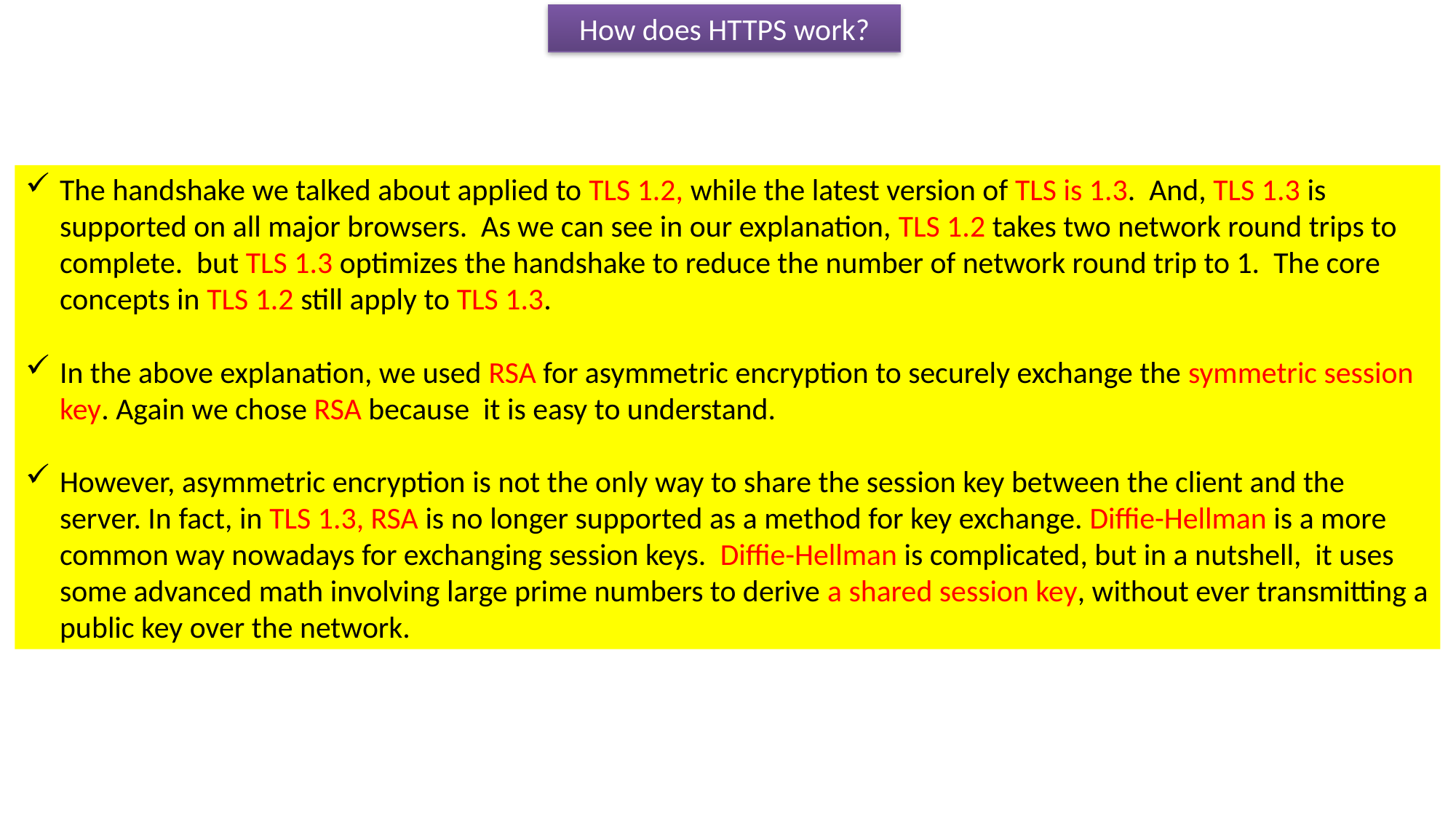

How does HTTPS work?

The handshake we talked about applied to TLS 1.2, while the latest version of TLS is 1.3.  And, TLS 1.3 is supported on all major browsers.  As we can see in our explanation, TLS 1.2 takes two network round trips to complete.  but TLS 1.3 optimizes the handshake to reduce the number of network round trip to 1.  The core concepts in TLS 1.2 still apply to TLS 1.3.

In the above explanation, we used RSA for asymmetric encryption to securely exchange the symmetric session key. Again we chose RSA because  it is easy to understand.
However, asymmetric encryption is not the only way to share the session key between the client and the server. In fact, in TLS 1.3, RSA is no longer supported as a method for key exchange. Diffie-Hellman is a more  common way nowadays for exchanging session keys.  Diffie-Hellman is complicated, but in a nutshell,  it uses some advanced math involving large prime numbers to derive a shared session key, without ever transmitting a public key over the network.